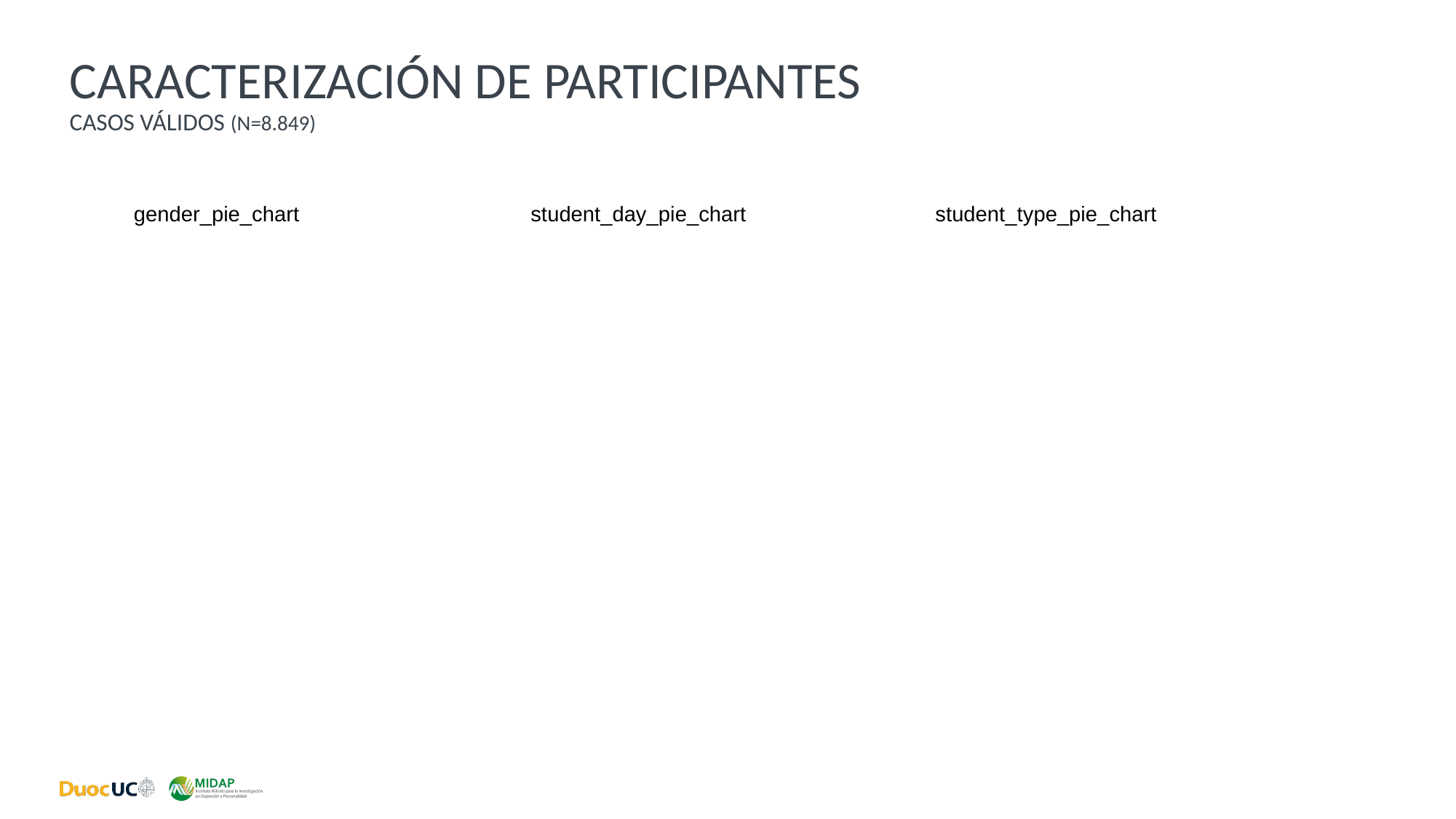

# Caracterización de participantes casos válidos (N=8.849)
student_type_pie_chart
student_day_pie_chart
gender_pie_chart